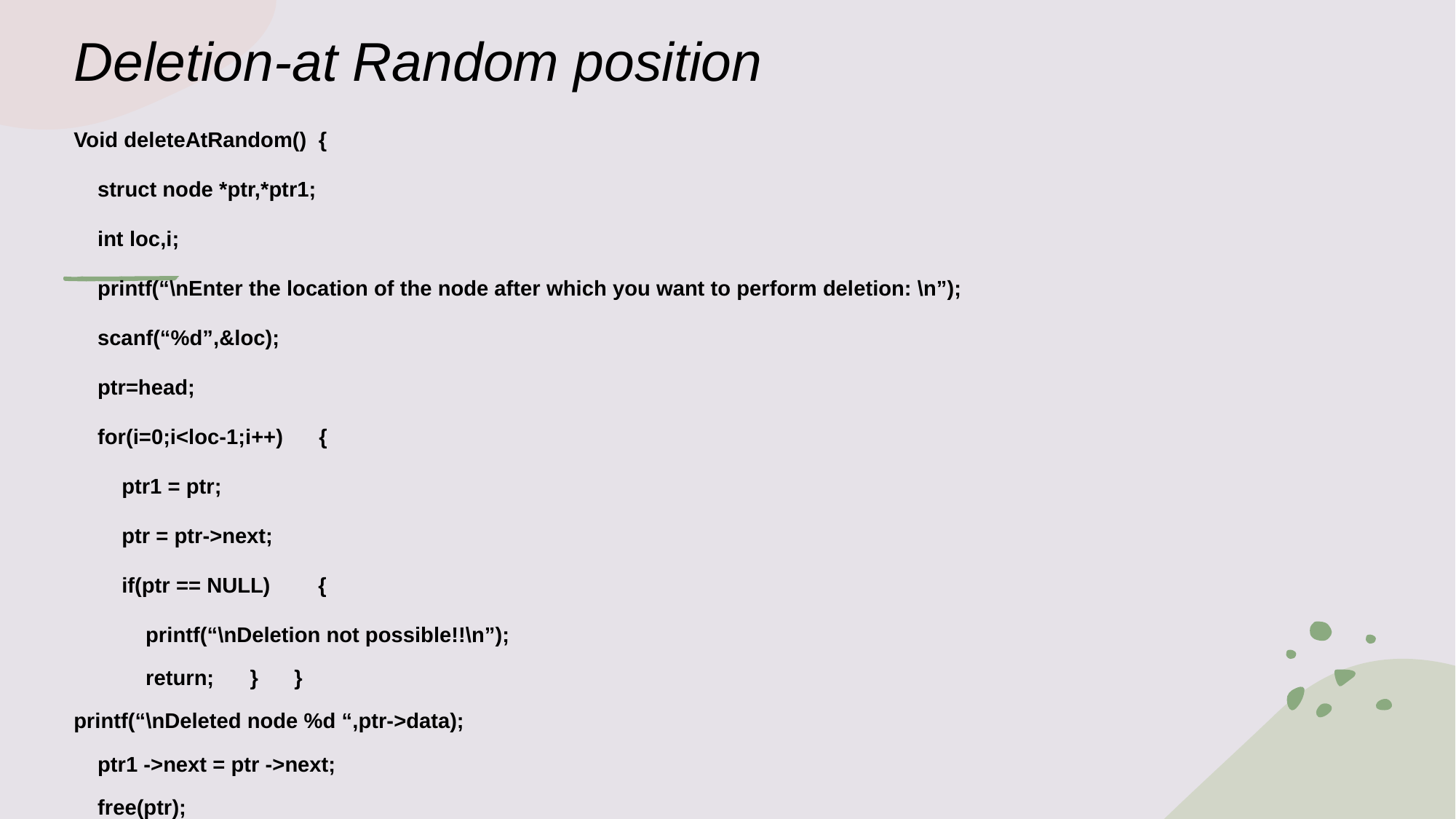

# Deletion-at Random position
Void deleteAtRandom()  {
    struct node *ptr,*ptr1;
    int loc,i;
    printf(“\nEnter the location of the node after which you want to perform deletion: \n”);
    scanf(“%d”,&loc);
    ptr=head;
    for(i=0;i<loc-1;i++)      {
        ptr1 = ptr;
        ptr = ptr->next;
        if(ptr == NULL)        {
            printf(“\nDeletion not possible!!\n”);
            return;      }      }
printf(“\nDeleted node %d “,ptr->data);
    ptr1 ->next = ptr ->next;
    free(ptr);

}